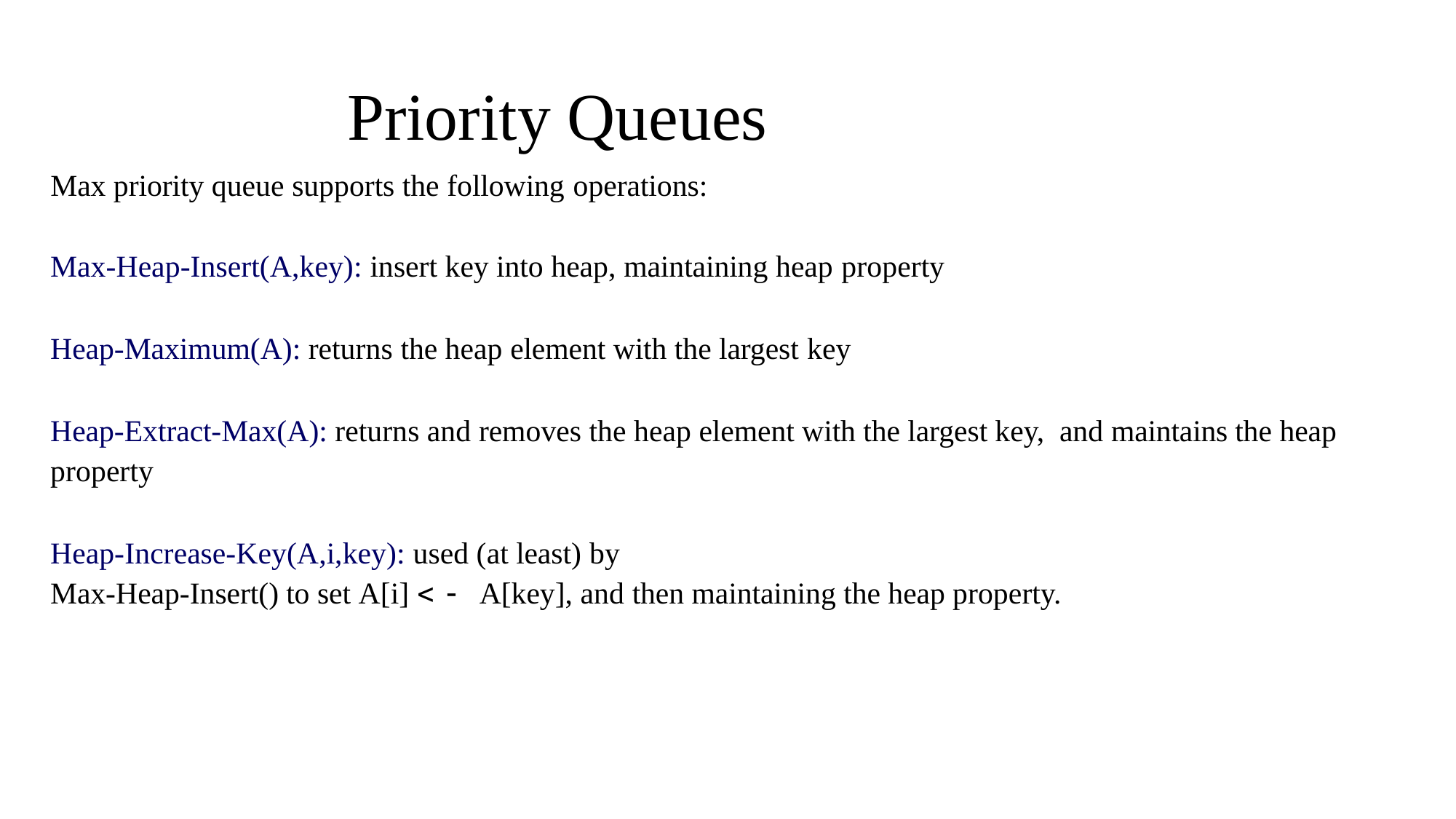

Priority Queues
Max priority queue supports the following operations:
Max-Heap-Insert(A,key): insert key into heap, maintaining heap property

Heap-Maximum(A): returns the heap element with the largest key

Heap-Extract-Max(A): returns and removes the heap element with the largest key,  and maintains the heap property

Heap-Increase-Key(A,i,key): used (at least) by
Max-Heap-Insert() to set A[i] <− A[key], and then maintaining the heap property.